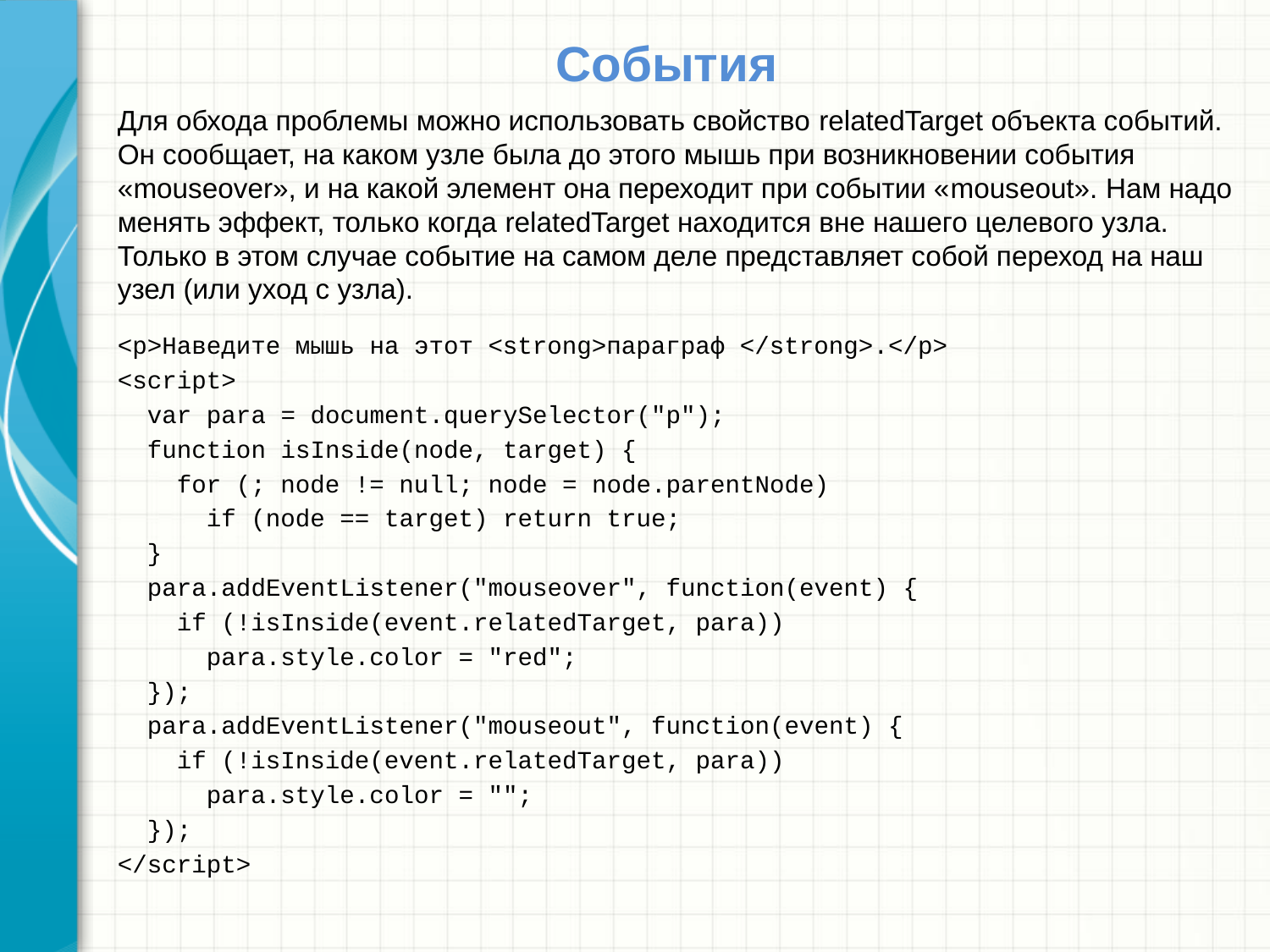

# События
Для обхода проблемы можно использовать свойство relatedTarget объекта событий. Он сообщает, на каком узле была до этого мышь при возникновении события «mouseover», и на какой элемент она переходит при событии «mouseout». Нам надо менять эффект, только когда relatedTarget находится вне нашего целевого узла. Только в этом случае событие на самом деле представляет собой переход на наш узел (или уход с узла).

<p>Наведите мышь на этот <strong>параграф </strong>.</p>
<script>
  var para = document.querySelector("p");
  function isInside(node, target) {
    for (; node != null; node = node.parentNode)
      if (node == target) return true;
  }
  para.addEventListener("mouseover", function(event) {
    if (!isInside(event.relatedTarget, para))
      para.style.color = "red";
  });
  para.addEventListener("mouseout", function(event) {
    if (!isInside(event.relatedTarget, para))
      para.style.color = "";
  });
</script>